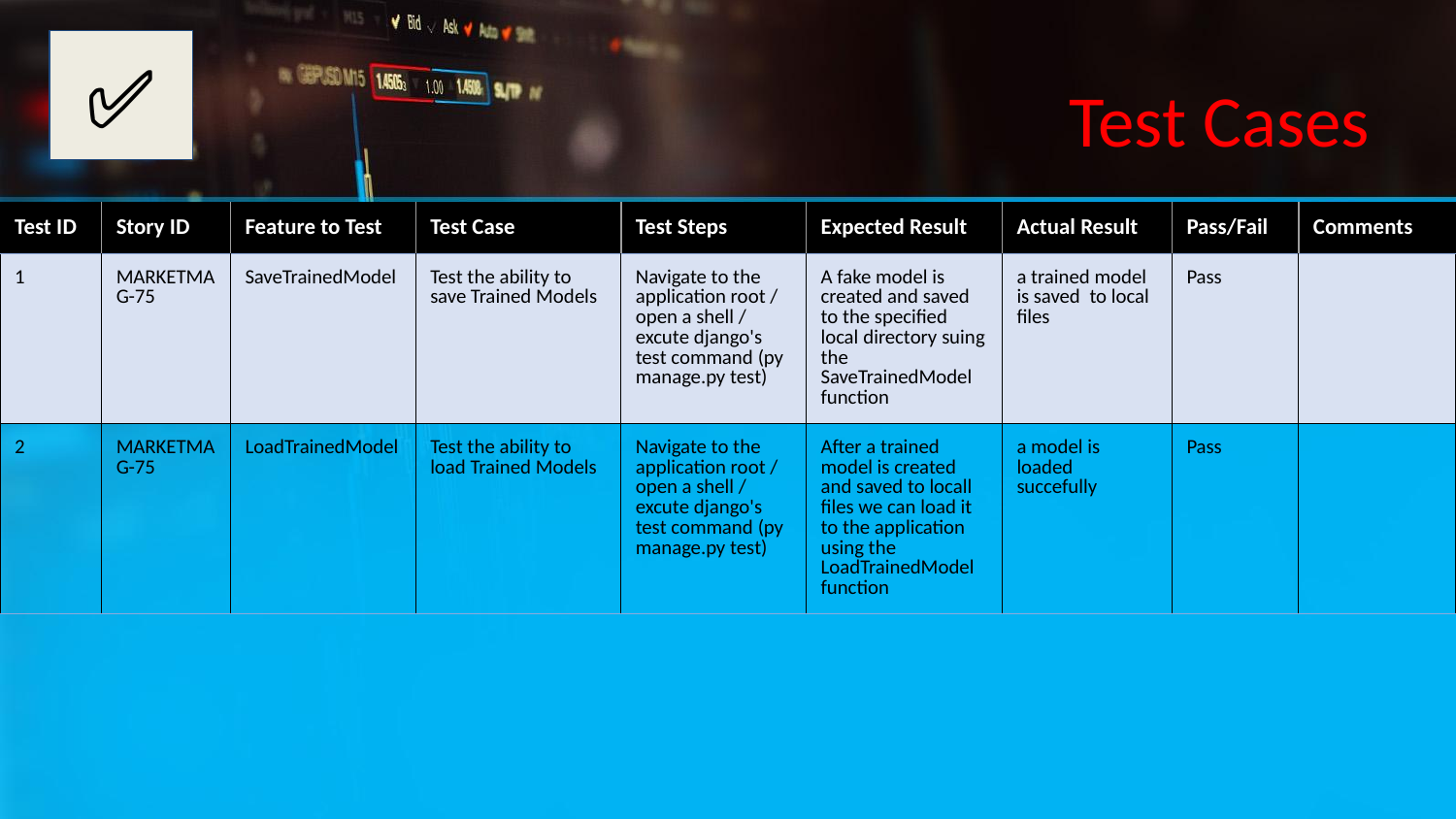

✅
# Test Cases
| Test ID | Story ID | Feature to Test | Test Case | Test Steps | Expected Result | Actual Result | Pass/Fail | Comments |
| --- | --- | --- | --- | --- | --- | --- | --- | --- |
| 1 | MARKETMAG-75 | SaveTrainedModel | Test the ability to save Trained Models | Navigate to the application root / open a shell / excute django's test command (py manage.py test) | A fake model is created and saved to the specified local directory suing the SaveTrainedModel function | a trained model is saved to local files | Pass |  |
| 2 | MARKETMAG-75 | LoadTrainedModel | Test the ability to load Trained Models | Navigate to the application root / open a shell / excute django's test command (py manage.py test) | After a trained model is created and saved to locall files we can load it to the application using the LoadTrainedModel function | a model is loaded succefully | Pass |  |